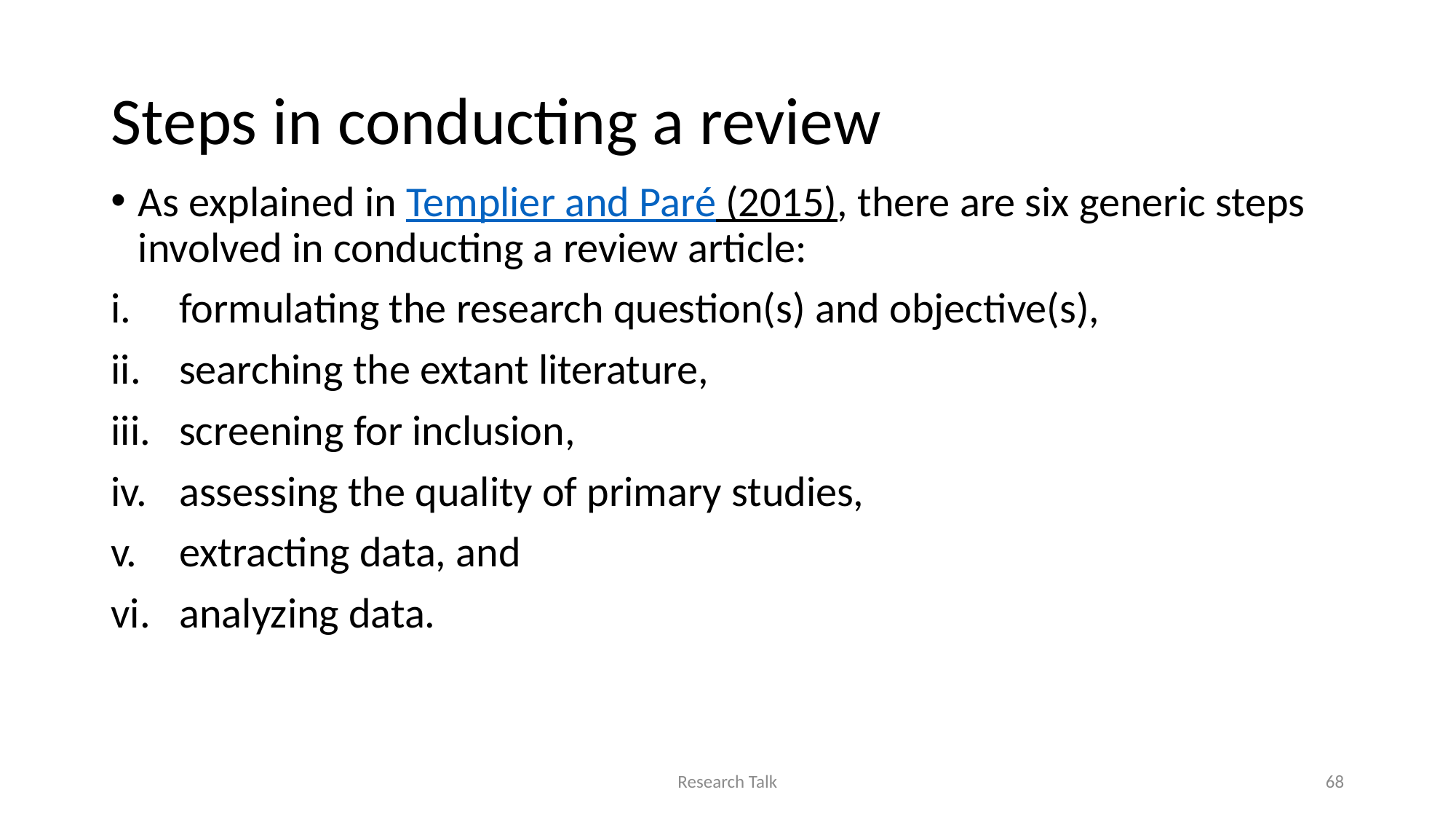

# Steps in conducting a review
As explained in Templier and Paré (2015), there are six generic steps involved in conducting a review article:
formulating the research question(s) and objective(s),
searching the extant literature,
screening for inclusion,
assessing the quality of primary studies,
extracting data, and
analyzing data.
Research Talk
68